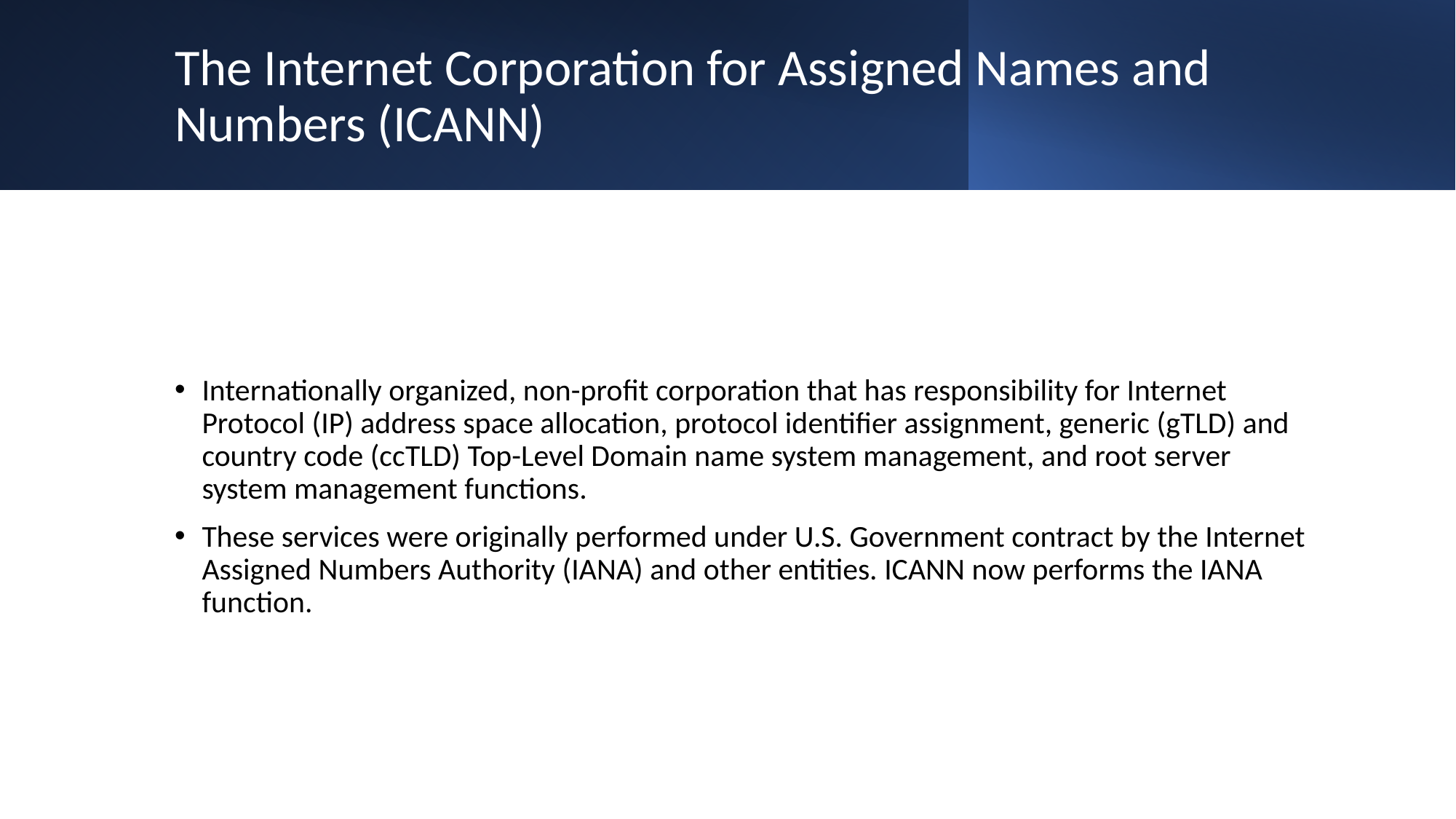

# The Internet Corporation for Assigned Names and Numbers (ICANN)
Internationally organized, non-profit corporation that has responsibility for Internet Protocol (IP) address space allocation, protocol identifier assignment, generic (gTLD) and country code (ccTLD) Top-Level Domain name system management, and root server system management functions.
These services were originally performed under U.S. Government contract by the Internet Assigned Numbers Authority (IANA) and other entities. ICANN now performs the IANA function.